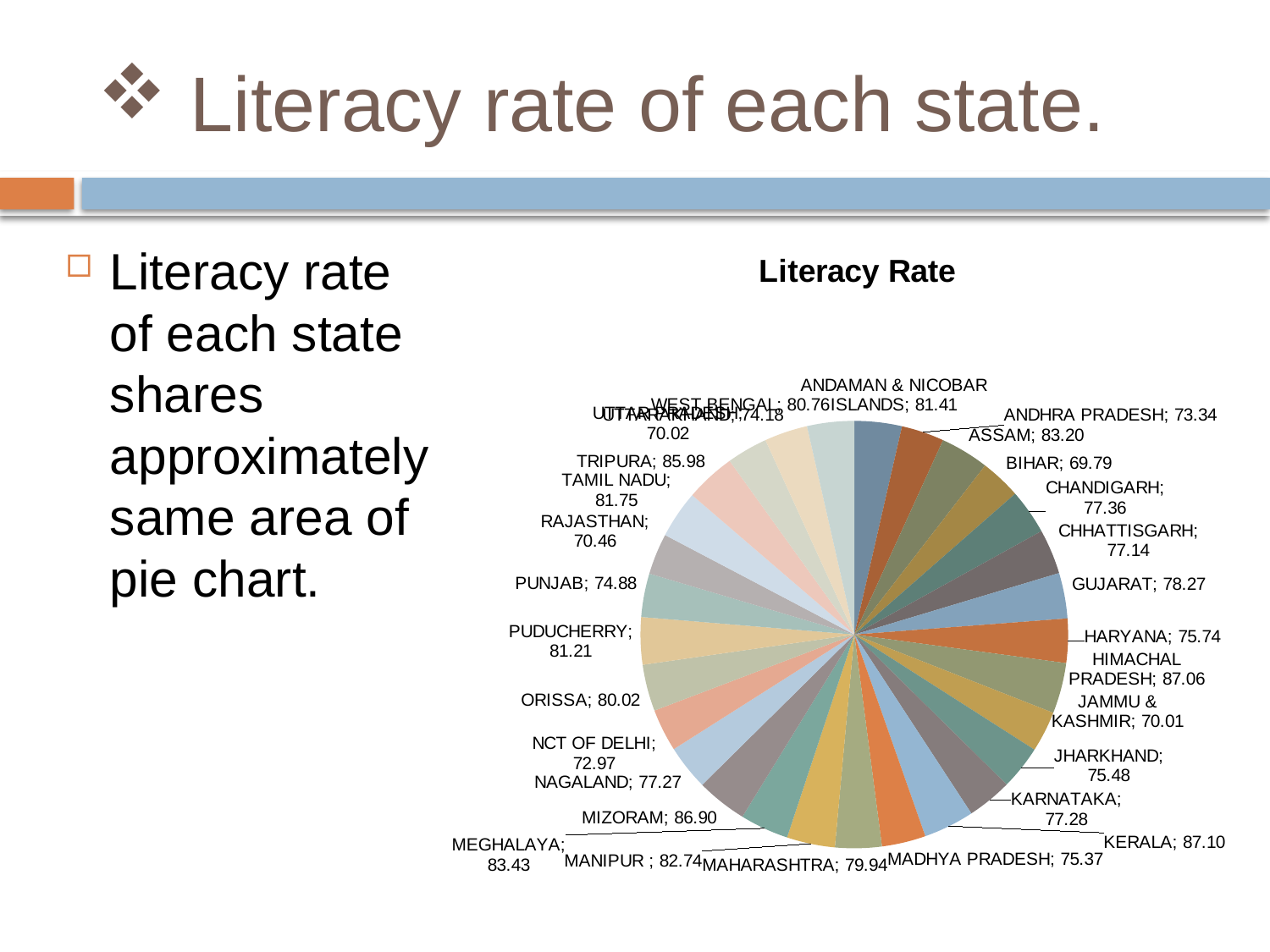

# Literacy rate of each state.

### Chart: Literacy Rate

| Category | Total |
|---|---|
| ANDAMAN & NICOBAR ISLANDS | 81.41300890585242 |
| ANDHRA PRADESH | 73.33945609896877 |
| ASSAM | 83.19983991478426 |
| BIHAR | 69.79461271802742 |
| CHANDIGARH | 77.35887350682304 |
| CHHATTISGARH | 77.13881790517533 |
| GUJARAT | 78.27437579838359 |
| HARYANA | 75.74442163239567 |
| HIMACHAL PRADESH | 87.06452715041411 |
| JAMMU & KASHMIR | 70.01281960818314 |
| JHARKHAND | 75.47511368919321 |
| KARNATAKA | 77.2766593975022 |
| KERALA | 87.09662257090223 |
| MADHYA PRADESH | 75.37387110380429 |
| MAHARASHTRA | 79.94349462007965 |
| MANIPUR  | 82.74437140075325 |
| MEGHALAYA | 83.43158027229435 |
| MIZORAM | 86.89817765624251 |
| NAGALAND | 77.2728374415279 |
| NCT OF DELHI | 72.96946011447889 |
| ORISSA | 80.02415257245833 |
| PUDUCHERRY | 81.21201061325601 |
| PUNJAB | 74.8826264903254 |
| RAJASTHAN | 70.46430317324732 |
| TAMIL NADU | 81.74757316703027 |
| TRIPURA | 85.97531074237905 |
| UTTAR PRADESH | 70.01589987183644 |
| UTTARAKHAND | 74.17771444138191 |
| WEST BENGAL | 80.7607527918249 |
Literacy rate of each state shares approximately same area of pie chart.